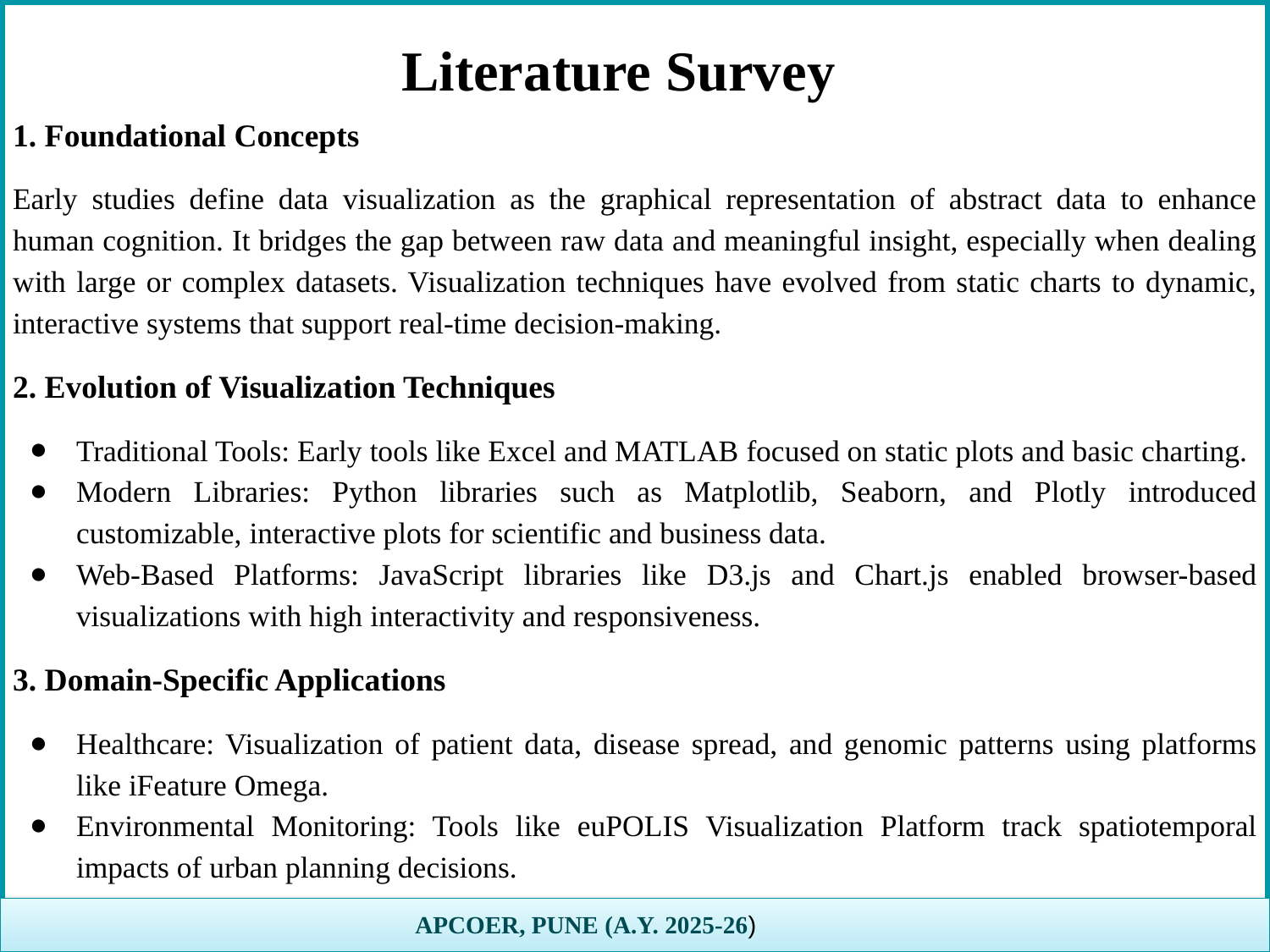

1. Foundational Concepts
Early studies define data visualization as the graphical representation of abstract data to enhance human cognition. It bridges the gap between raw data and meaningful insight, especially when dealing with large or complex datasets. Visualization techniques have evolved from static charts to dynamic, interactive systems that support real-time decision-making.
2. Evolution of Visualization Techniques
Traditional Tools: Early tools like Excel and MATLAB focused on static plots and basic charting.
Modern Libraries: Python libraries such as Matplotlib, Seaborn, and Plotly introduced customizable, interactive plots for scientific and business data.
Web-Based Platforms: JavaScript libraries like D3.js and Chart.js enabled browser-based visualizations with high interactivity and responsiveness.
3. Domain-Specific Applications
Healthcare: Visualization of patient data, disease spread, and genomic patterns using platforms like iFeature Omega.
Environmental Monitoring: Tools like euPOLIS Visualization Platform track spatiotemporal impacts of urban planning decisions.

APCOER, PUNE (A.Y. 2025-26)
# Literature Survey